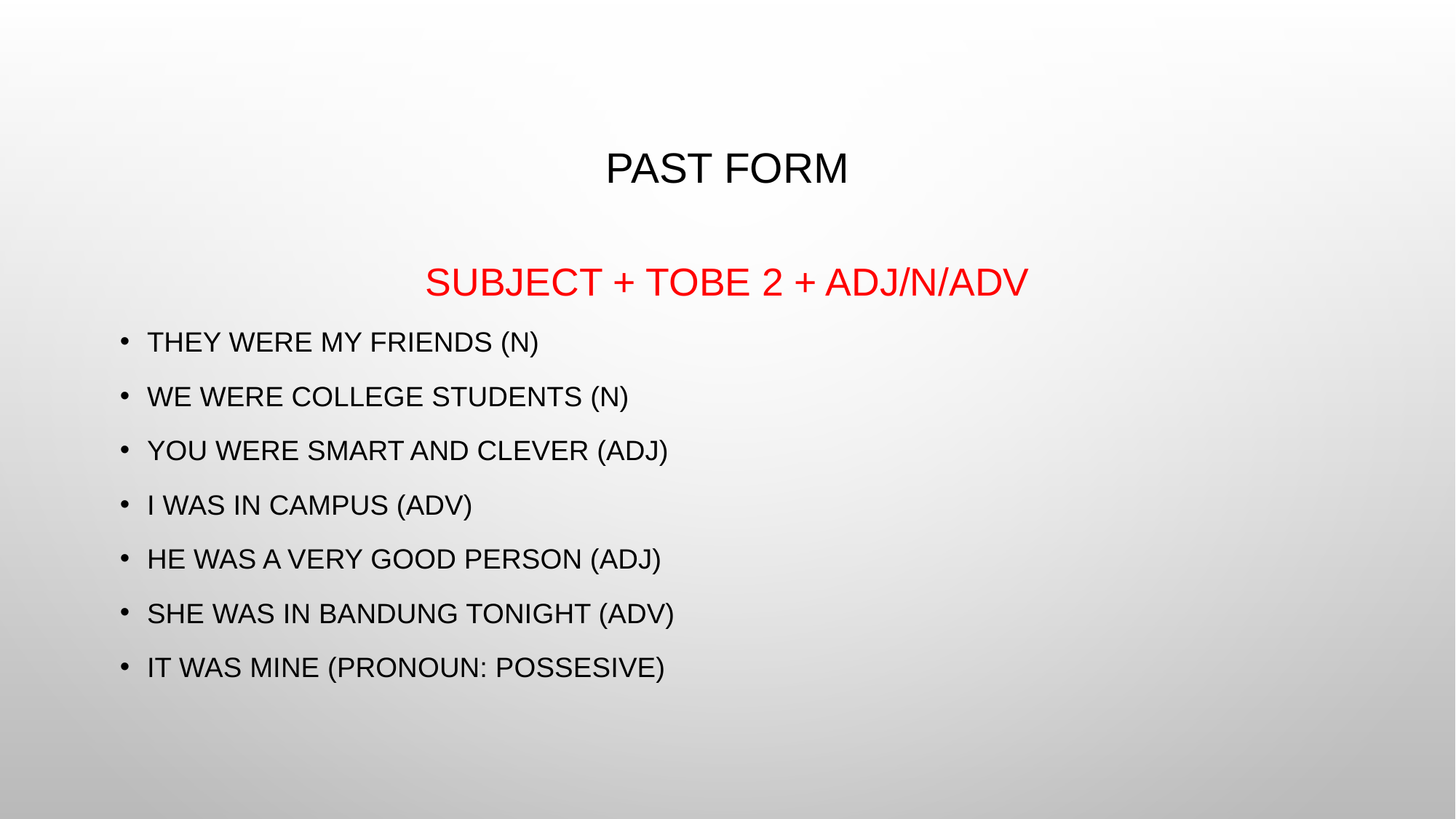

# PAST FORM
SUBJECT + TOBE 2 + ADJ/N/ADV
THEY WERE MY FRIENDS (N)
WE WERE COLLEGE STUDENTS (n)
YOU WERE SMART AND CLEVER (ADJ)
I WAS IN CAMPUS (ADV)
HE WAS A VERY GOOD PERSON (ADJ)
SHE WAS IN BANDUNG TONIGHT (ADV)
IT WAS MINE (PRONOUN: POSSESIVE)